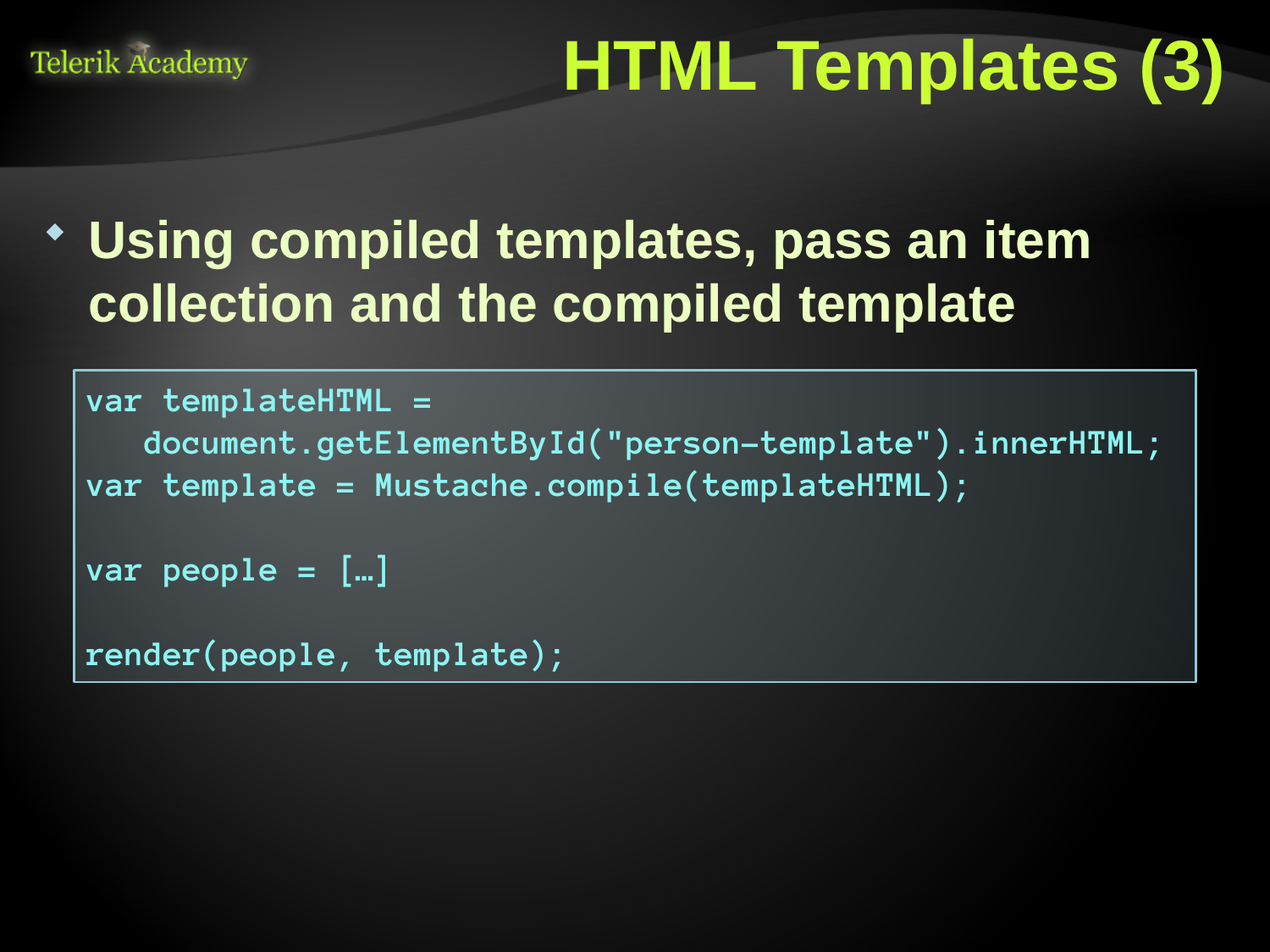

# HTML Templates (3)
Using compiled templates, pass an item collection and the compiled template
var templateHTML =
   document.getElementById("person-template").innerHTML;
var template = Mustache.compile(templateHTML);

var people = […]

render(people, template);